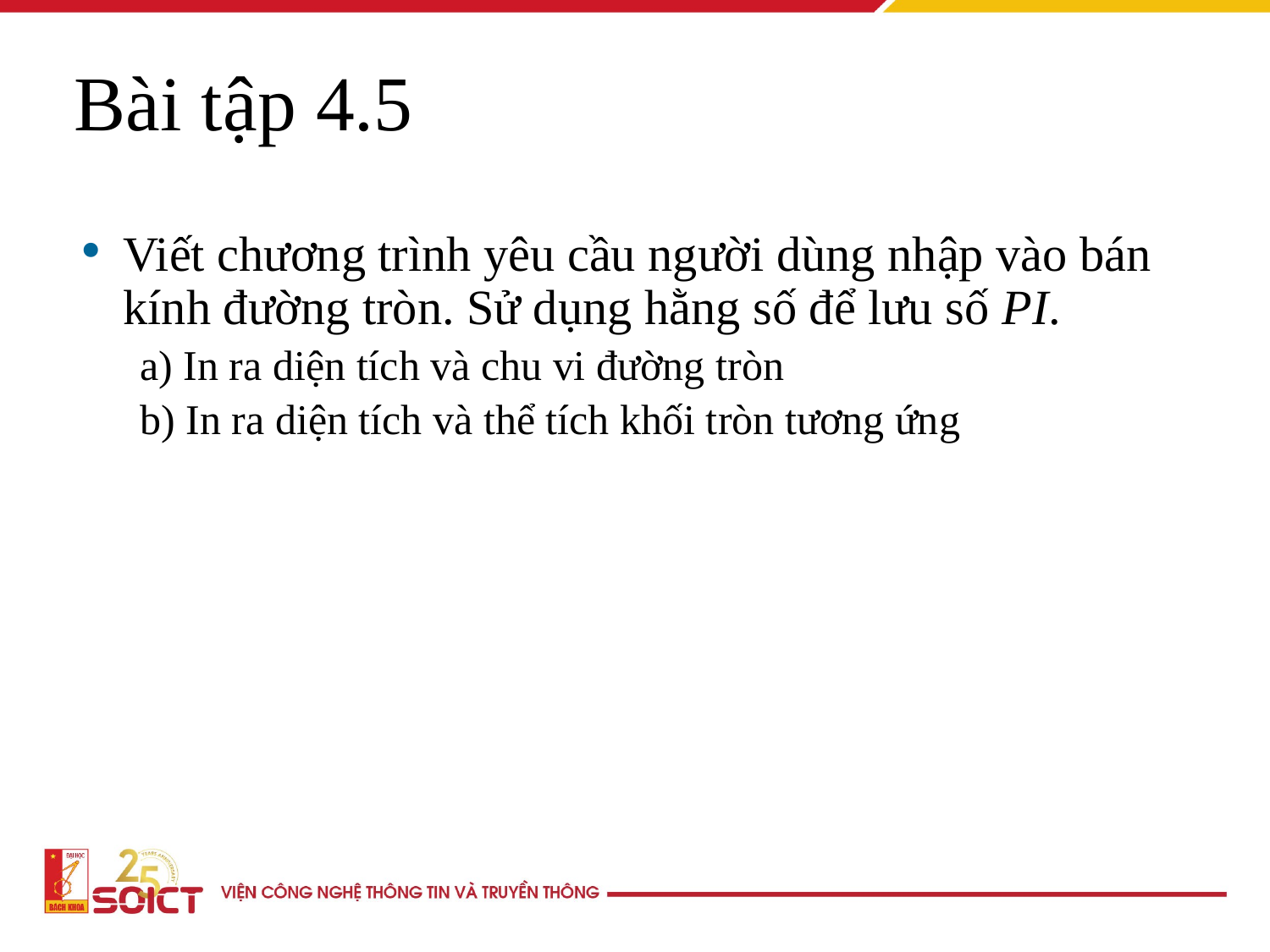

Bài tập 4.5
Viết chương trình yêu cầu người dùng nhập vào bán kính đường tròn. Sử dụng hằng số để lưu số PI.
a) In ra diện tích và chu vi đường tròn
b) In ra diện tích và thể tích khối tròn tương ứng